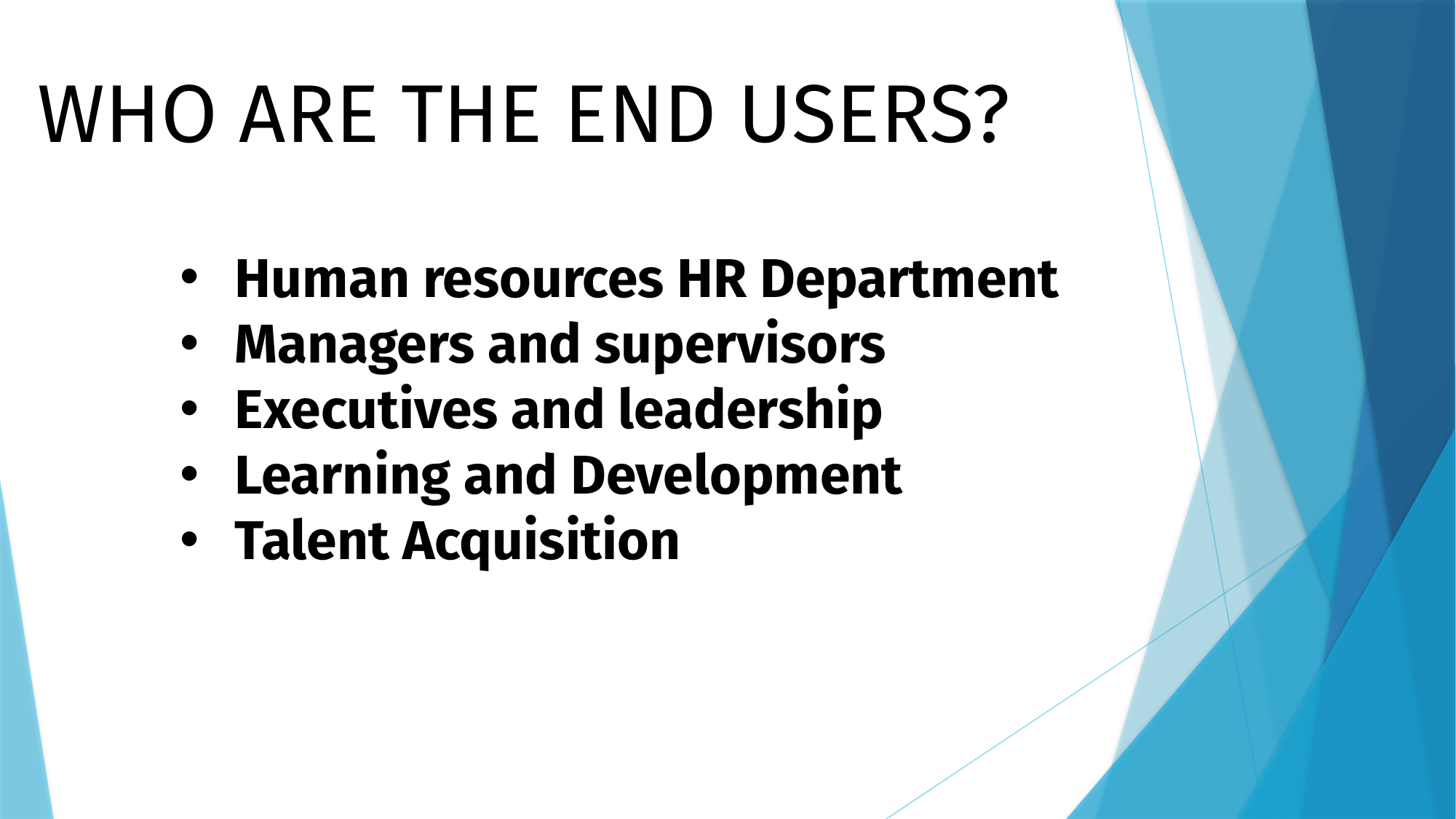

WHO ARE THE END USERS?
Human resources HR Department
Managers and supervisors
Executives and leadership
Learning and Development
Talent Acquisition